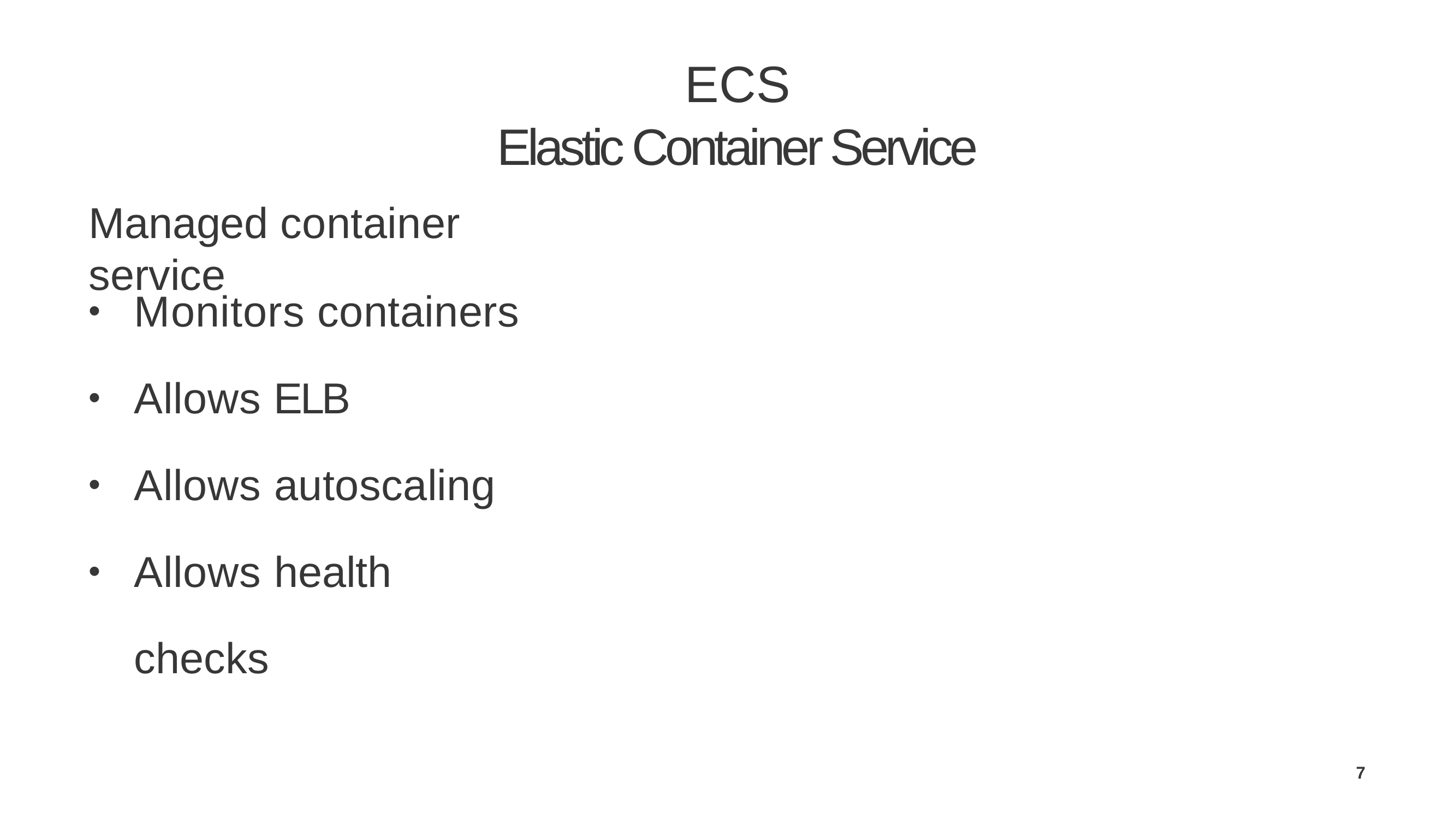

ECS
Elastic Container Service
# Managed container service
Monitors containers
Allows ELB
Allows autoscaling  Allows health checks
•
•
•
•
7